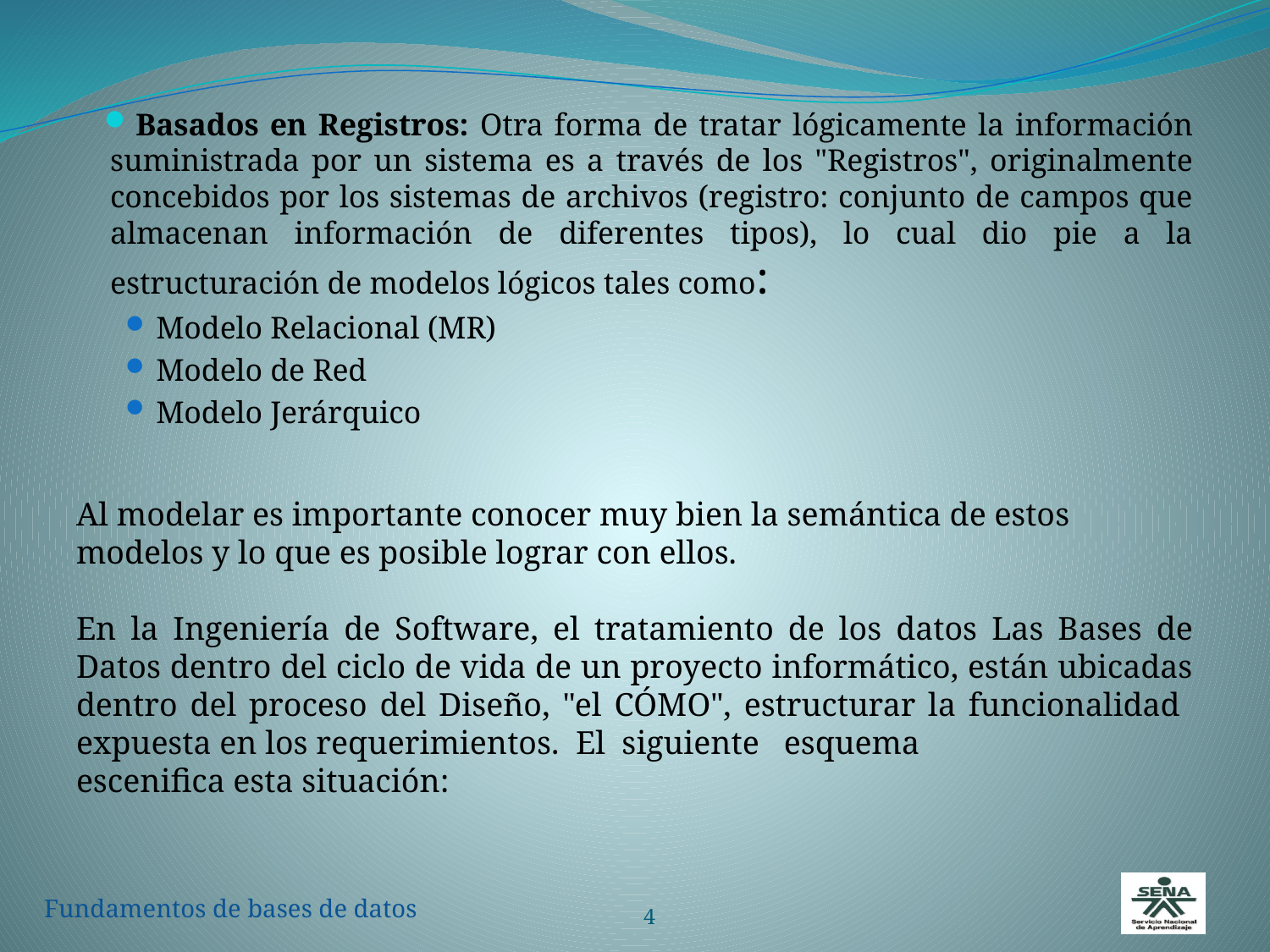

Basados en Registros: Otra forma de tratar lógicamente la información suministrada por un sistema es a través de los "Registros", originalmente concebidos por los sistemas de archivos (registro: conjunto de campos que almacenan información de diferentes tipos), lo cual dio pie a la estructuración de modelos lógicos tales como:
Modelo Relacional (MR)
Modelo de Red
Modelo Jerárquico

Al modelar es importante conocer muy bien la semántica de estos modelos y lo que es posible lograr con ellos.
En la Ingeniería de Software, el tratamiento de los datos Las Bases de Datos dentro del ciclo de vida de un proyecto informático, están ubicadas dentro del proceso del Diseño, "el CÓMO", estructurar la funcionalidad  expuesta en los requerimientos.  El  siguiente   esquema
escenifica esta situación:

4